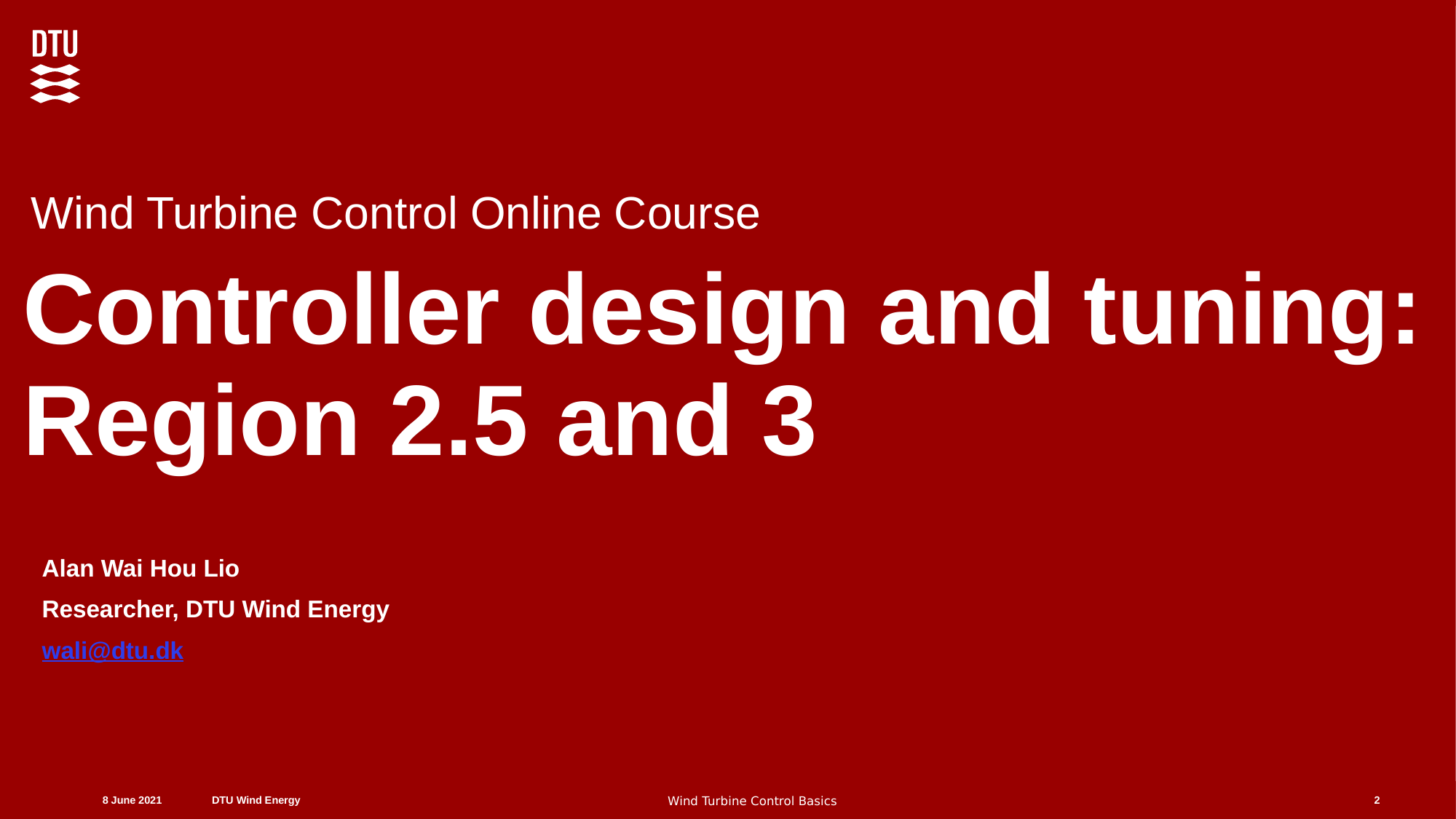

Wind Turbine Control Online Course
# Controller design and tuning: Region 2.5 and 3
Alan Wai Hou Lio
Researcher, DTU Wind Energy
wali@dtu.dk

2